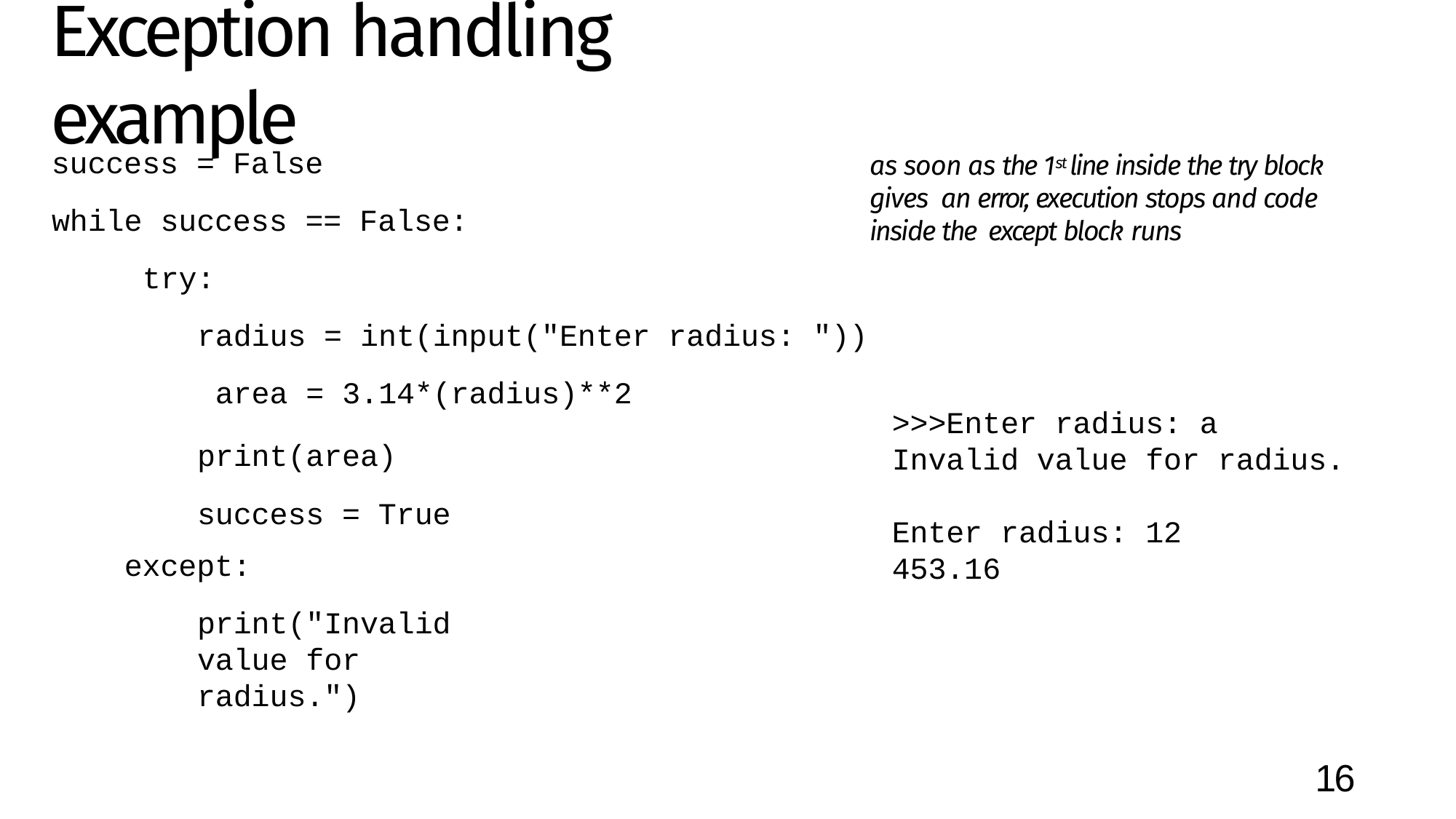

# Exception handling example
success = False
while success == False:  try:
as soon as the 1st line inside the try block gives  an error, execution stops and code inside the  except block runs
radius = int(input("Enter radius: "))  area = 3.14*(radius)**2
print(area)  success = True
except:
print("Invalid value for radius.")
>>>Enter radius: a  Invalid value for radius.
Enter radius: 12
453.16
16